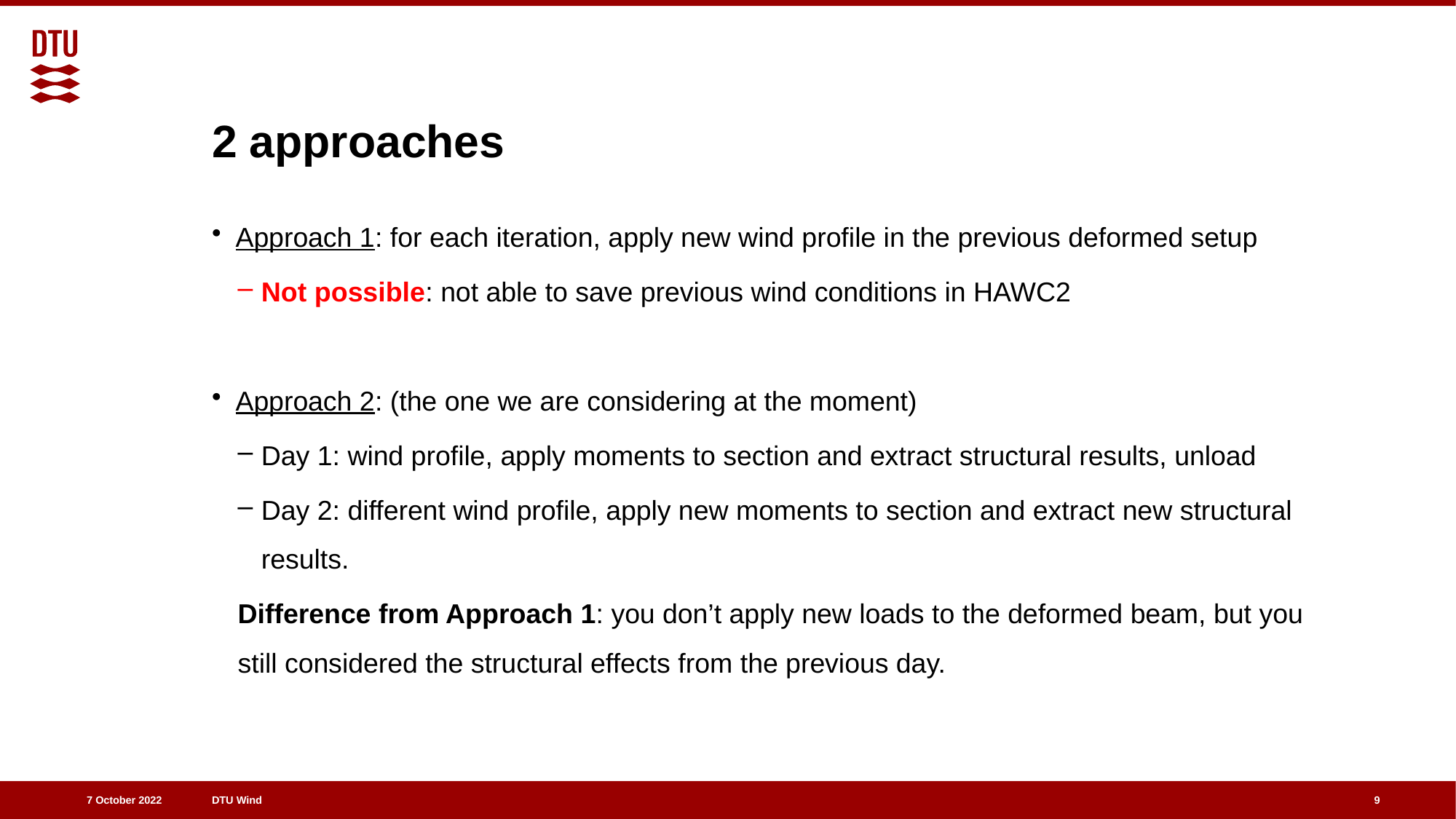

# 2 approaches
Approach 1: for each iteration, apply new wind profile in the previous deformed setup
Not possible: not able to save previous wind conditions in HAWC2

Approach 2: (the one we are considering at the moment)
Day 1: wind profile, apply moments to section and extract structural results, unload
Day 2: different wind profile, apply new moments to section and extract new structural results.
Difference from Approach 1: you don’t apply new loads to the deformed beam, but you still considered the structural effects from the previous day.
9